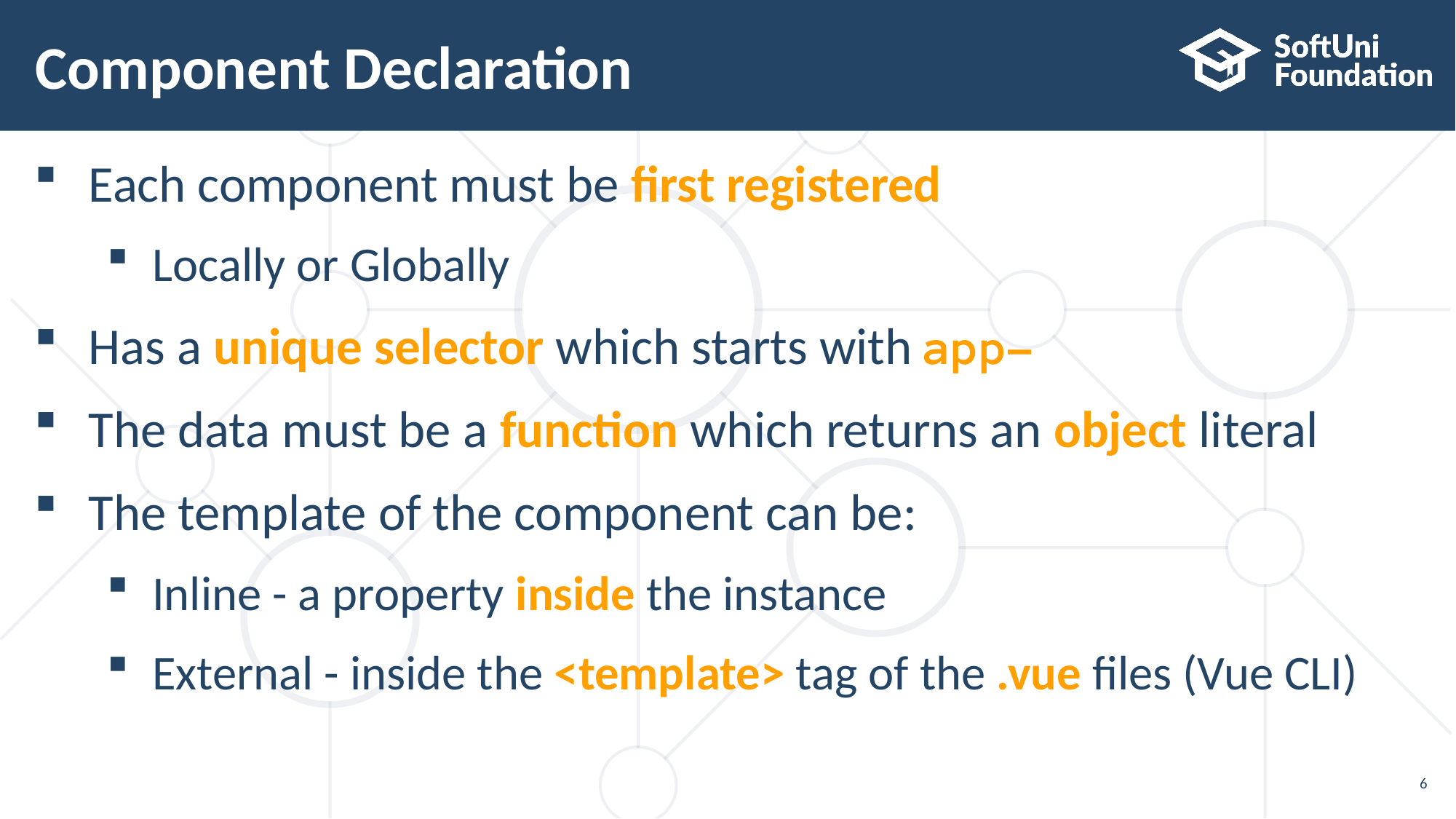

# Component Declaration
Each component must be first registered
Locally or Globally
Has a unique selector which starts with app-
The data must be a function which returns an object literal
The template of the component can be:
Inline - a property inside the instance
External - inside the <template> tag of the .vue files (Vue CLI)
6